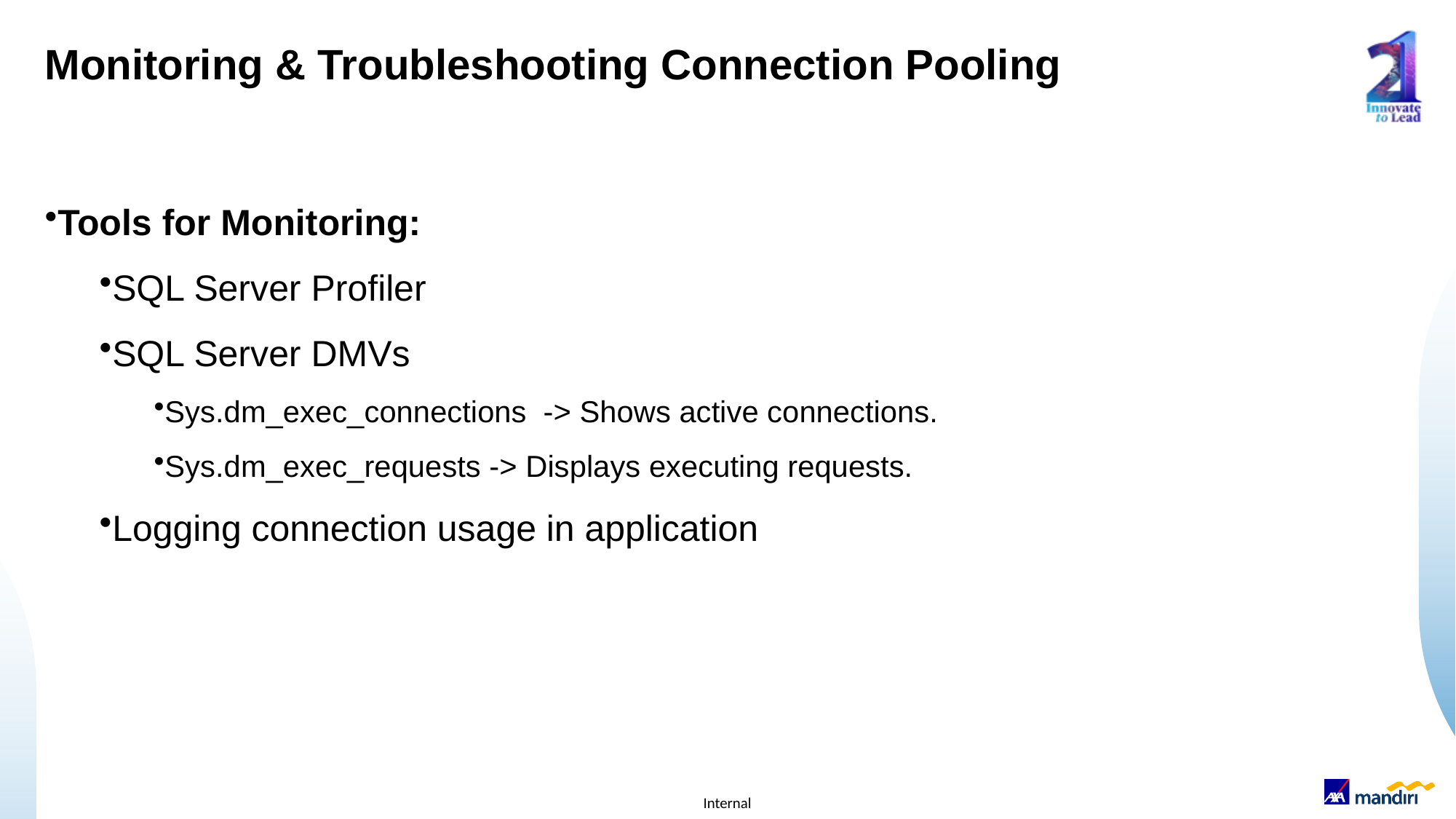

# Monitoring & Troubleshooting Connection Pooling
Tools for Monitoring:
SQL Server Profiler
SQL Server DMVs
Sys.dm_exec_connections  -> Shows active connections.
Sys.dm_exec_requests -> Displays executing requests.
Logging connection usage in application